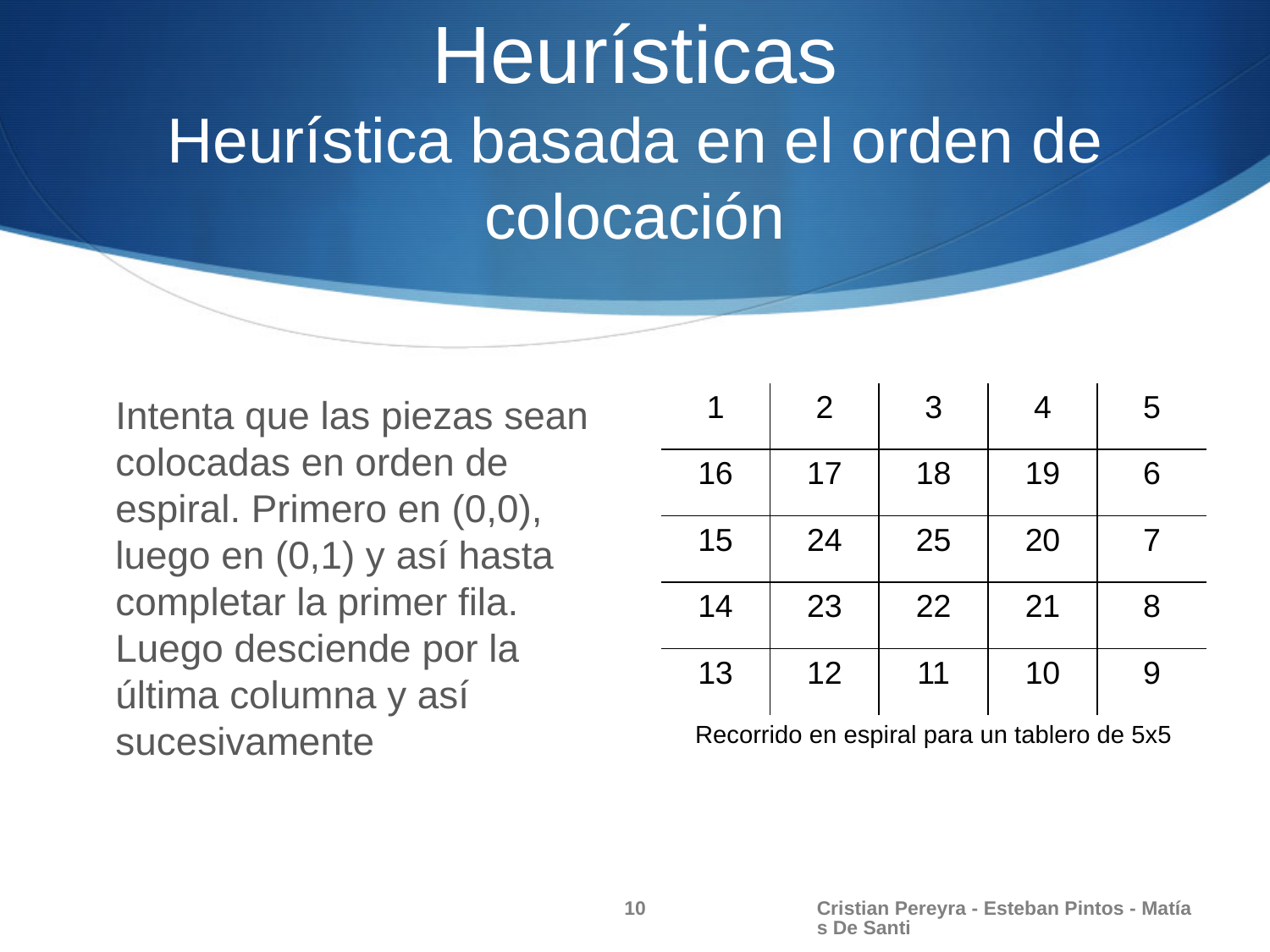

# Heurísticas Heurística basada en el orden de colocación
| 1 | 2 | 3 | 4 | 5 |
| --- | --- | --- | --- | --- |
| 16 | 17 | 18 | 19 | 6 |
| 15 | 24 | 25 | 20 | 7 |
| 14 | 23 | 22 | 21 | 8 |
| 13 | 12 | 11 | 10 | 9 |
| Recorrido en espiral para un tablero de 5x5 |  |  |  |  |
Intenta que las piezas sean colocadas en orden de espiral. Primero en (0,0), luego en (0,1) y así hasta completar la primer fila. Luego desciende por la última columna y así sucesivamente
10
Cristian Pereyra - Esteban Pintos - Matías De Santi